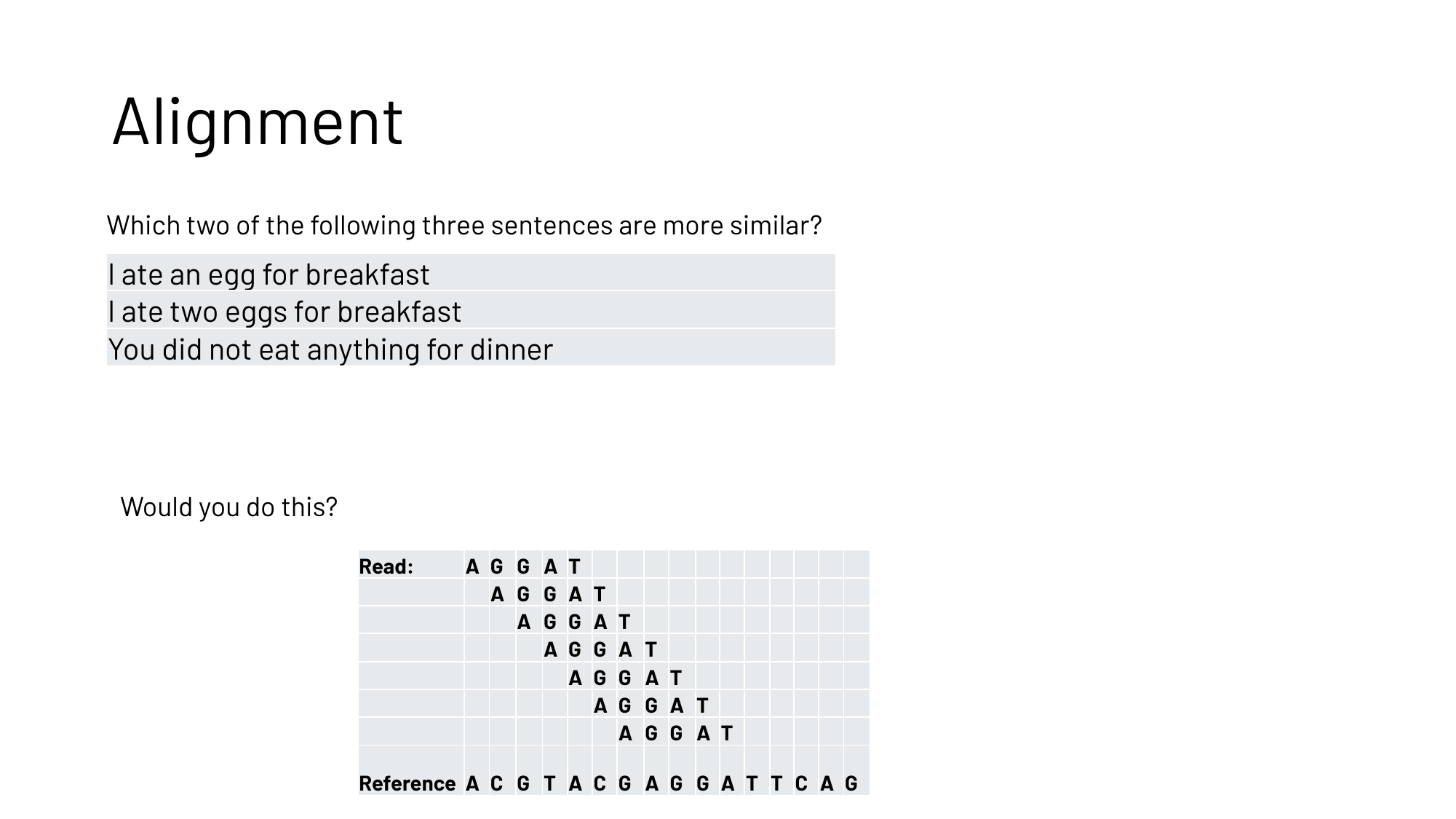

# Alignment
Which two of the following three sentences are more similar?
| I ate an egg for breakfast |
| --- |
| I ate two eggs for breakfast |
| You did not eat anything for dinner |
Would you do this?
| Read: | A | G | G | A | T |  |  |  |  |  |  |  |  |  |  |  |
| --- | --- | --- | --- | --- | --- | --- | --- | --- | --- | --- | --- | --- | --- | --- | --- | --- |
|  |  | A | G | G | A | T |  |  |  |  |  |  |  |  |  |  |
|  |  |  | A | G | G | A | T |  |  |  |  |  |  |  |  |  |
|  |  |  |  | A | G | G | A | T |  |  |  |  |  |  |  |  |
|  |  |  |  |  | A | G | G | A | T |  |  |  |  |  |  |  |
|  |  |  |  |  |  | A | G | G | A | T |  |  |  |  |  |  |
|  |  |  |  |  |  |  | A | G | G | A | T |  |  |  |  |  |
| Reference | A | C | G | T | A | C | G | A | G | G | A | T | T | C | A | G |